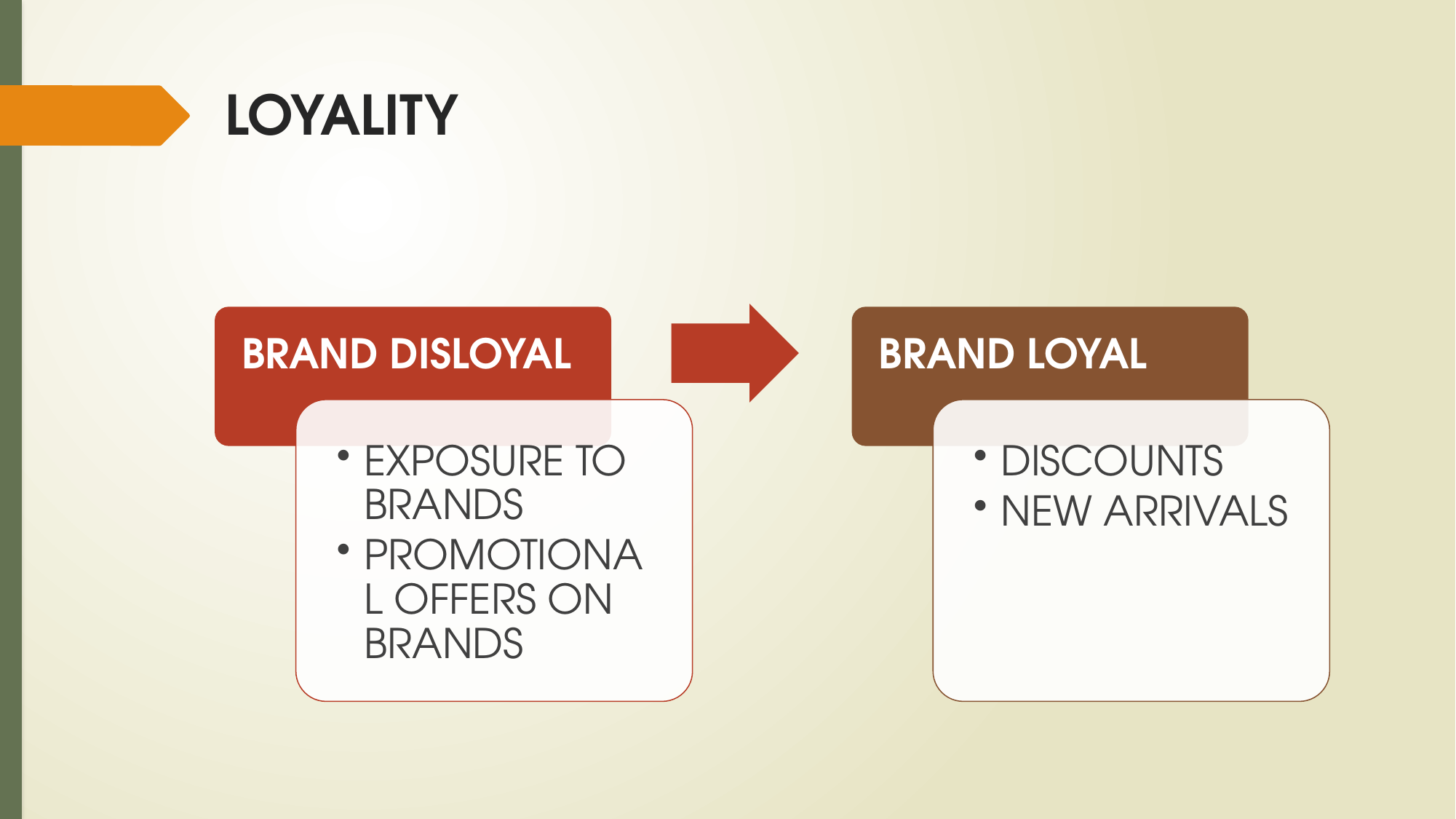

# LOYALITY

Brand Disloyal
Exposure to Brands
Promotional offers on Brands

Brand Loyal
Discounts
New Arrivals